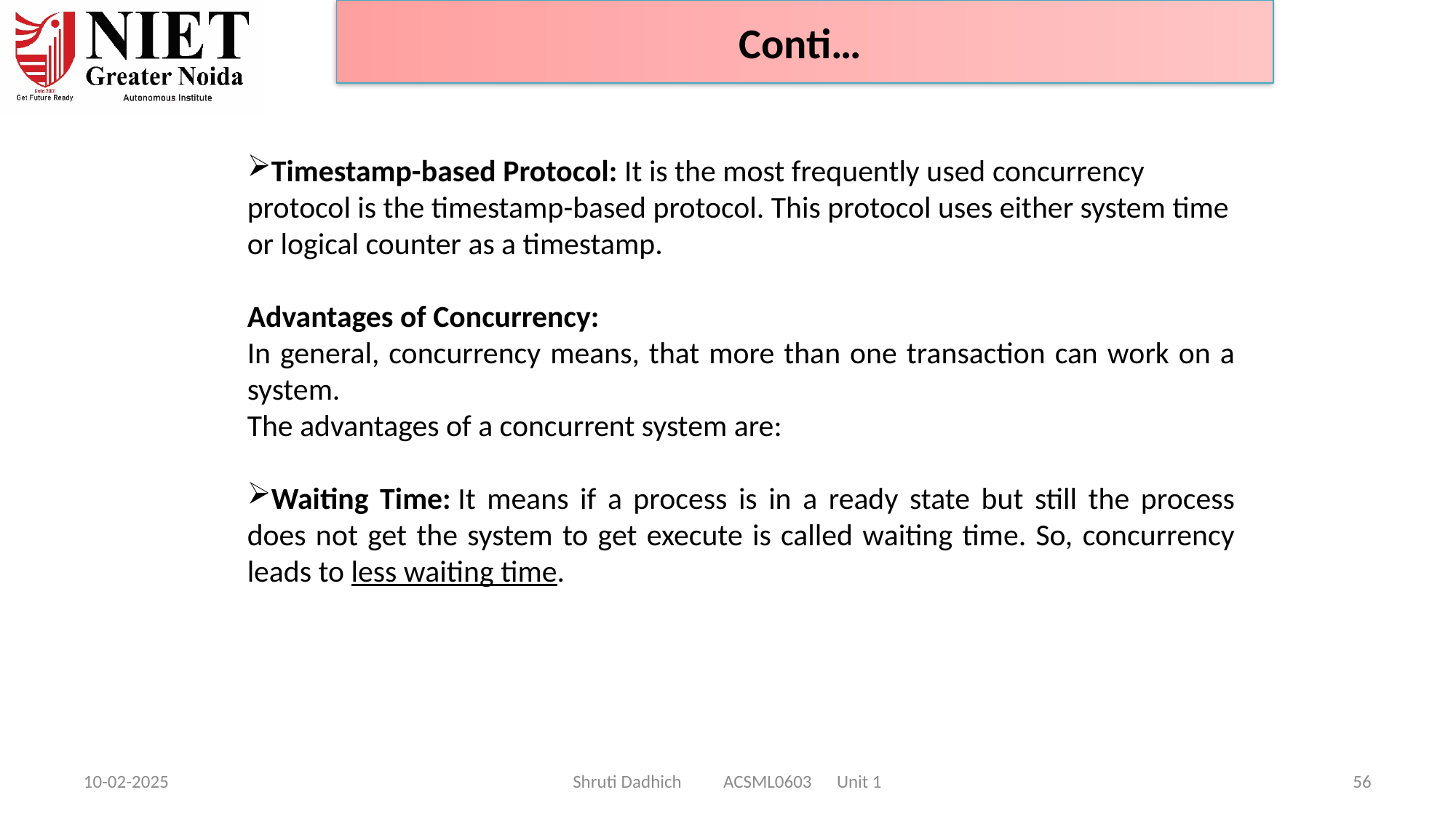

Conti…
Timestamp-based Protocol: It is the most frequently used concurrency protocol is the timestamp-based protocol. This protocol uses either system time or logical counter as a timestamp.

Advantages of Concurrency:
In general, concurrency means, that more than one transaction can work on a system.
The advantages of a concurrent system are:

Waiting Time: It means if a process is in a ready state but still the process does not get the system to get execute is called waiting time. So, concurrency leads to less waiting time.

10-02-2025
Shruti Dadhich          ACSML0603      Unit 1
56